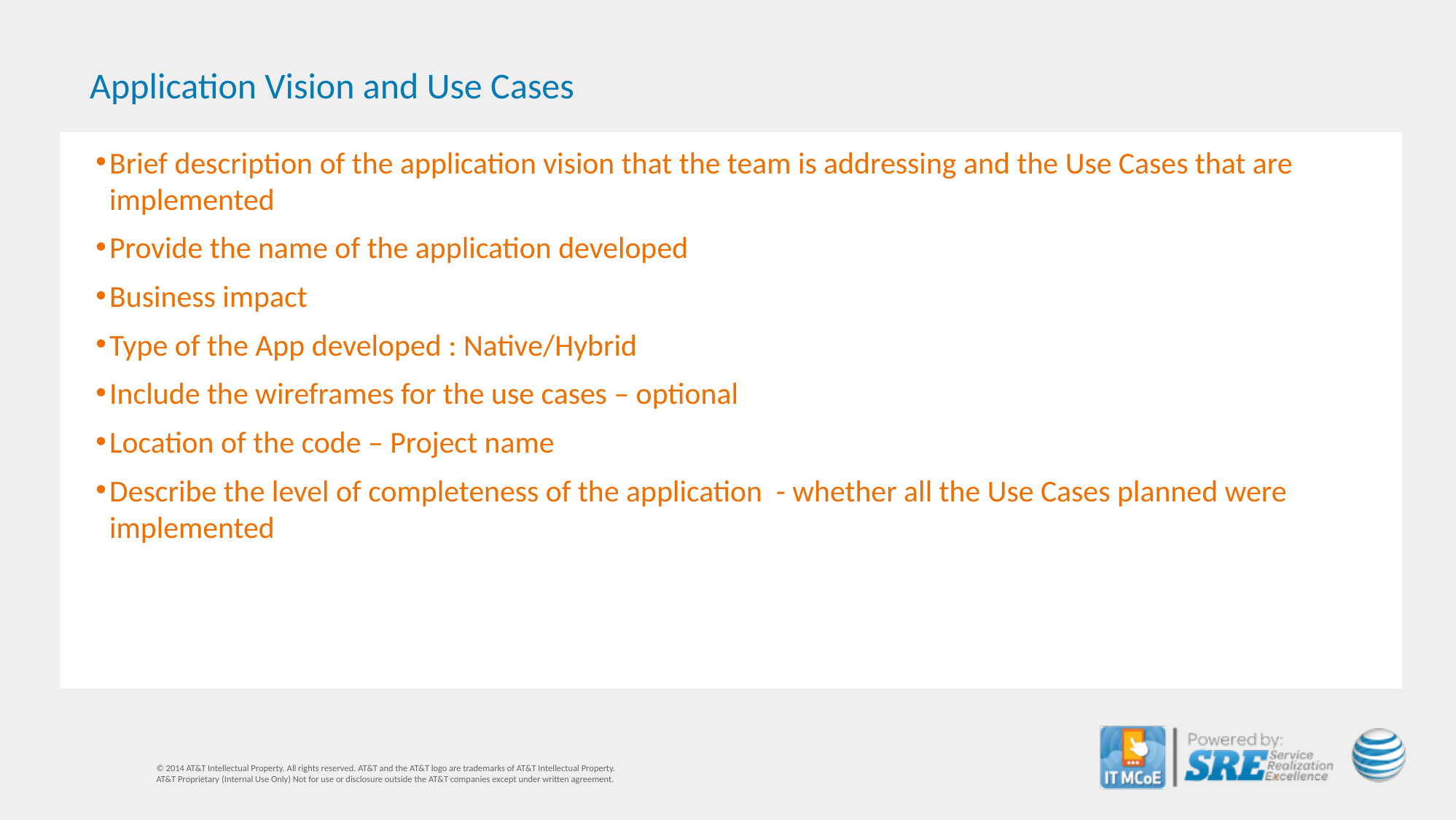

# Application Vision and Use Cases
Brief description of the application vision that the team is addressing and the Use Cases that are implemented
Provide the name of the application developed
Business impact
Type of the App developed : Native/Hybrid
Include the wireframes for the use cases – optional
Location of the code – Project name
Describe the level of completeness of the application  - whether all the Use Cases planned were implemented

© 2014 AT&T Intellectual Property. All rights reserved. AT&T and the AT&T logo are trademarks of AT&T Intellectual Property.
AT&T Proprietary (Internal Use Only) Not for use or disclosure outside the AT&T companies except under written agreement.